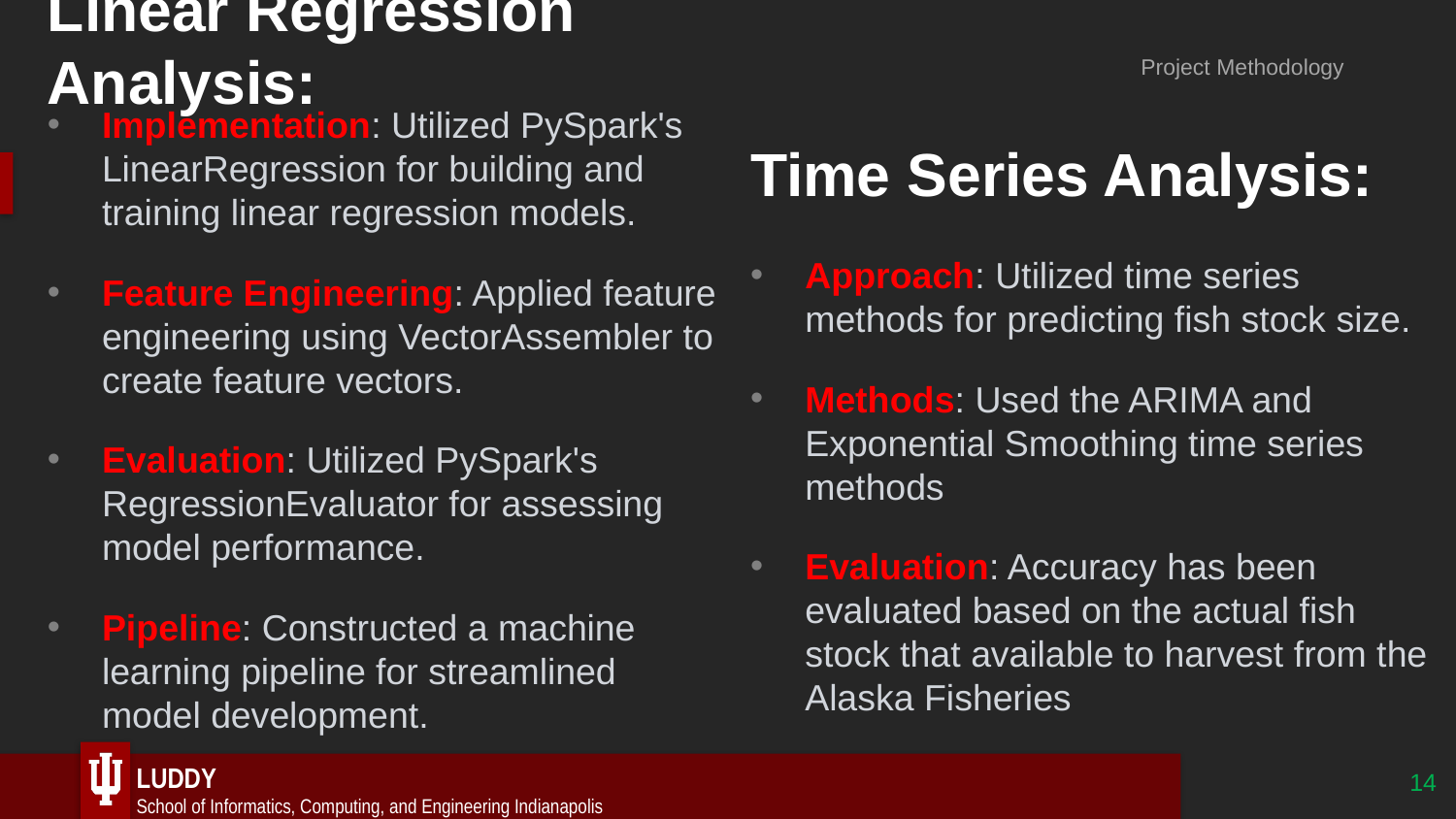

# Linear Regression Analysis:
Project Methodology
Implementation: Utilized PySpark's LinearRegression for building and training linear regression models.
Feature Engineering: Applied feature engineering using VectorAssembler to create feature vectors.
Evaluation: Utilized PySpark's RegressionEvaluator for assessing model performance.
Pipeline: Constructed a machine learning pipeline for streamlined model development.
Time Series Analysis:
Approach: Utilized time series methods for predicting fish stock size.
Methods: Used the ARIMA and Exponential Smoothing time series methods
Evaluation: Accuracy has been evaluated based on the actual fish stock that available to harvest from the Alaska Fisheries